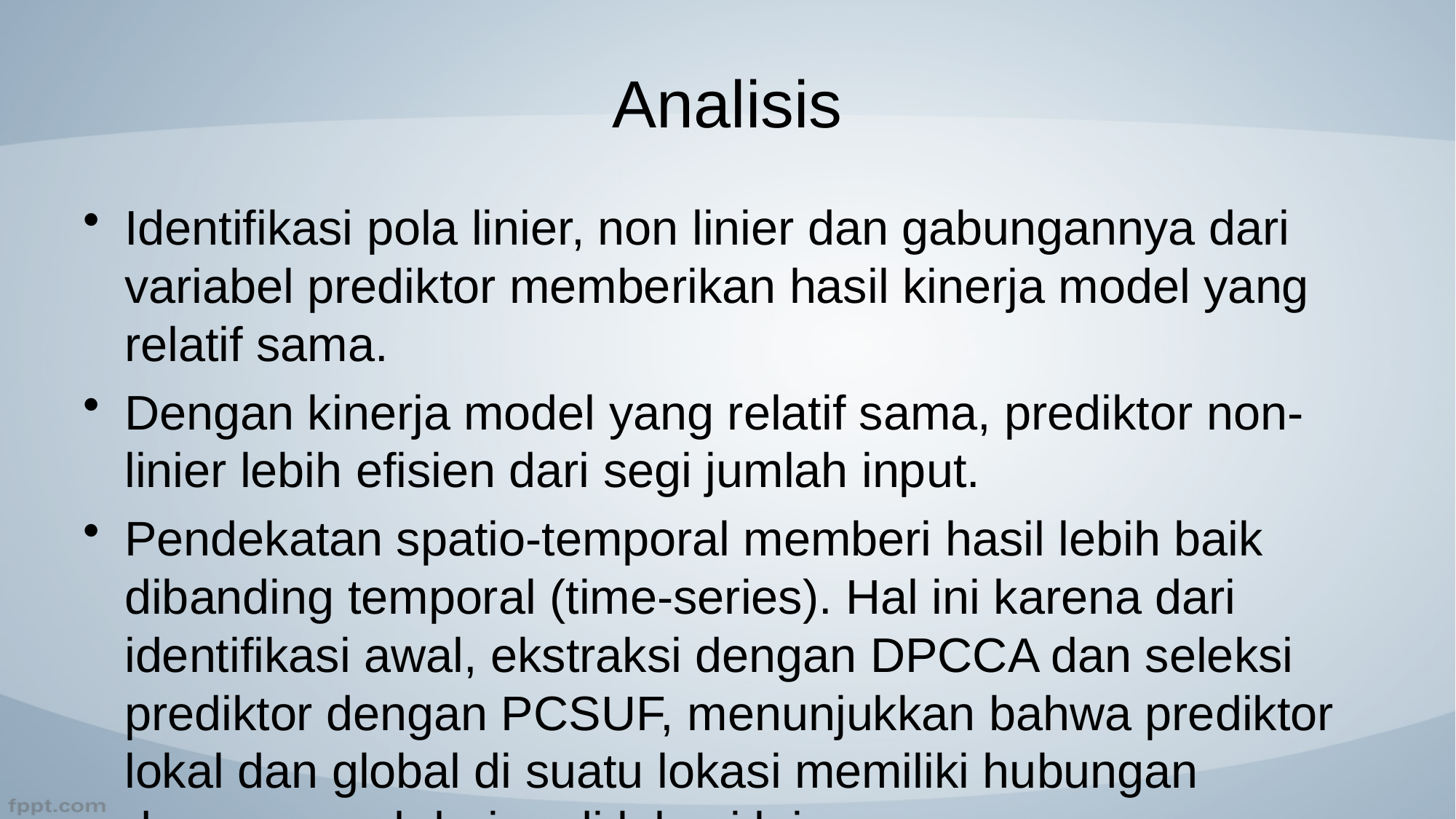

# Analisis
Identifikasi pola linier, non linier dan gabungannya dari variabel prediktor memberikan hasil kinerja model yang relatif sama.
Dengan kinerja model yang relatif sama, prediktor non-linier lebih efisien dari segi jumlah input.
Pendekatan spatio-temporal memberi hasil lebih baik dibanding temporal (time-series). Hal ini karena dari identifikasi awal, ekstraksi dengan DPCCA dan seleksi prediktor dengan PCSUF, menunjukkan bahwa prediktor lokal dan global di suatu lokasi memiliki hubungan dengan curah hujan di lokasi lain.